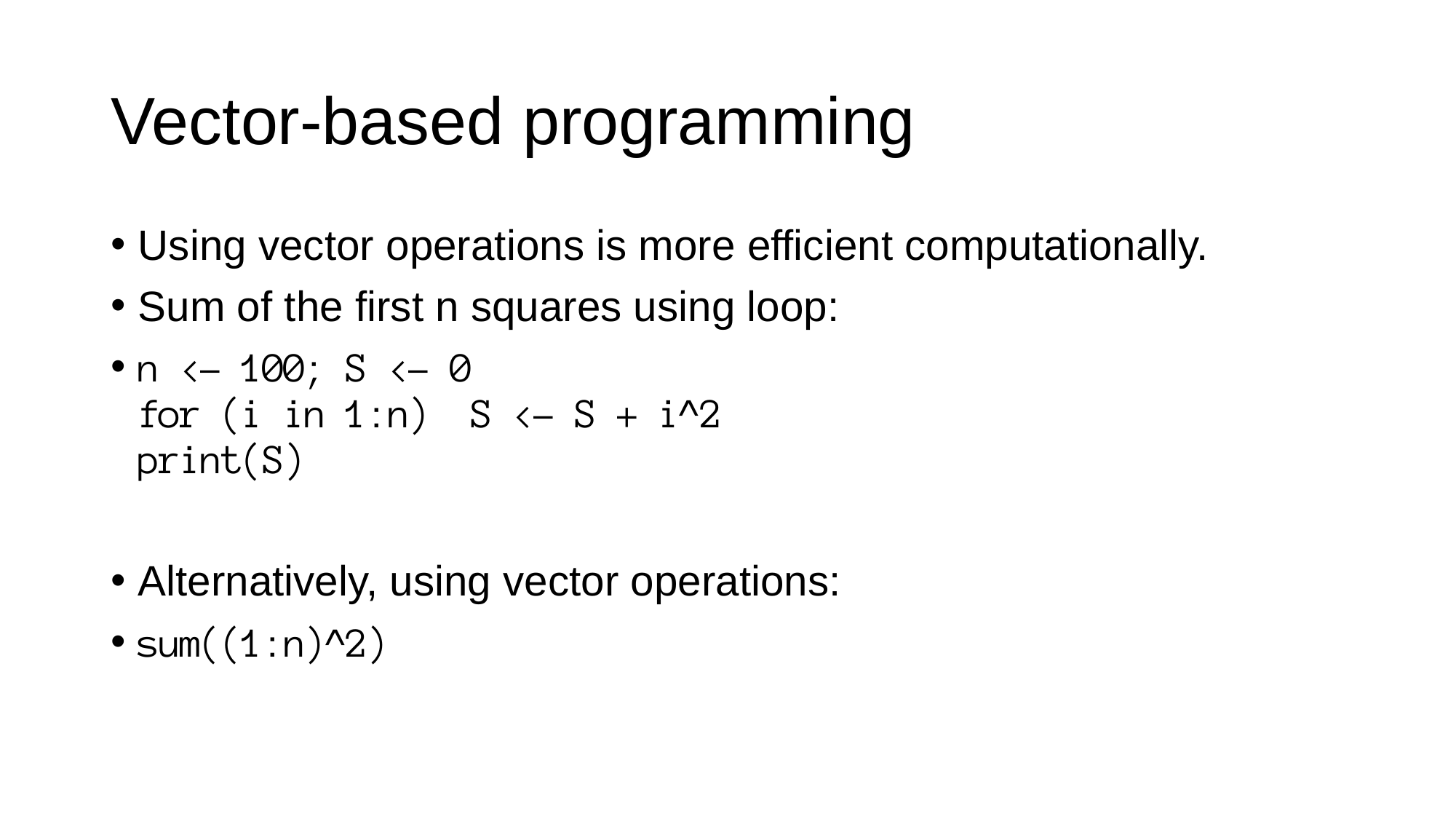

# Vector-based programming
Using vector operations is more efficient computationally.
Sum of the first n squares using loop:
n <- 100; S <- 0
for (i in 1:n)  S <- S + i^2
print(S)

Alternatively, using vector operations:
sum((1:n)^2)